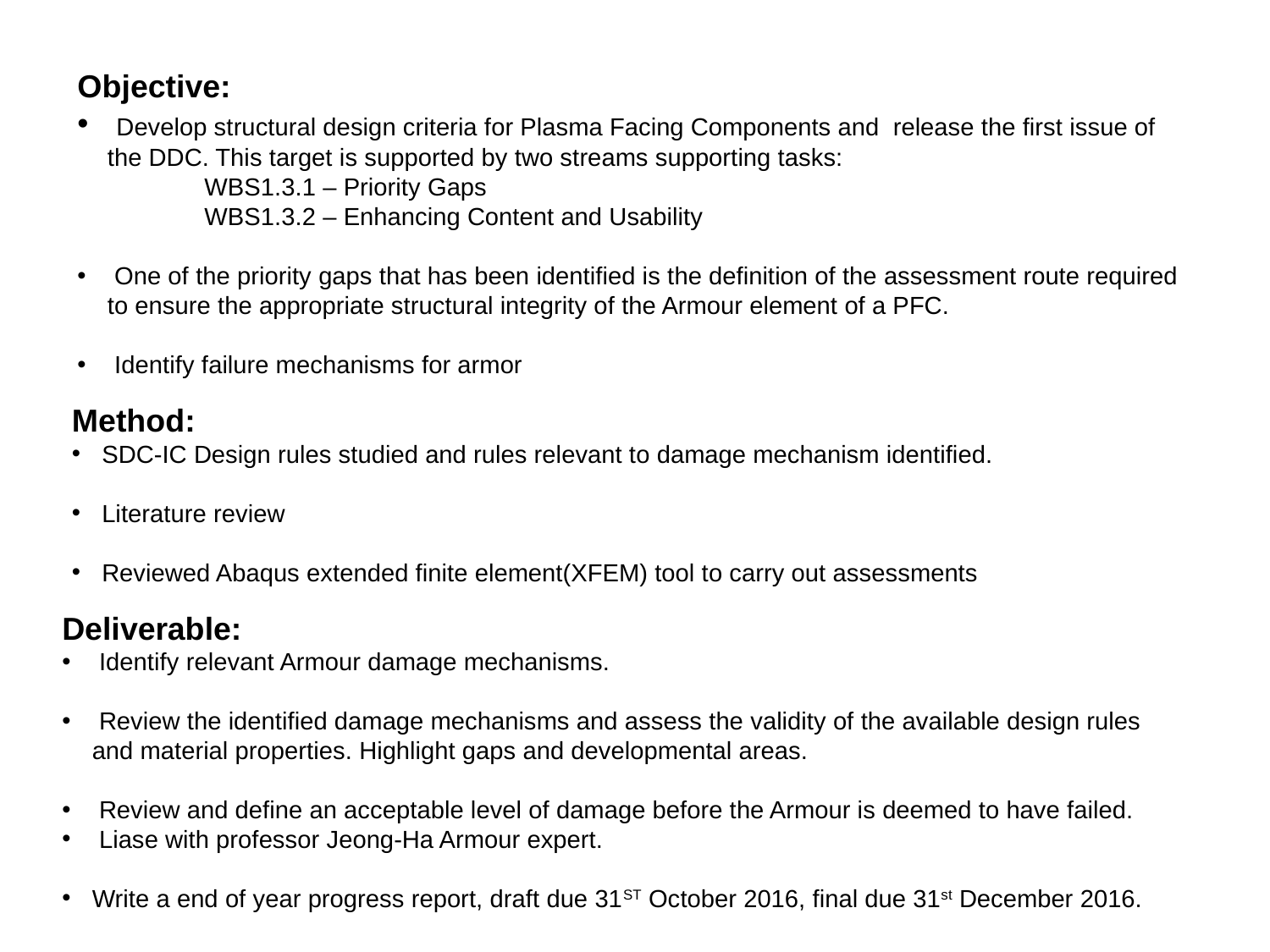

Objective:
 Develop structural design criteria for Plasma Facing Components and  release the first issue of the DDC. This target is supported by two streams supporting tasks:
	WBS1.3.1 – Priority Gaps
	WBS1.3.2 – Enhancing Content and Usability

 One of the priority gaps that has been identified is the definition of the assessment route required to ensure the appropriate structural integrity of the Armour element of a PFC.

 Identify failure mechanisms for armor
Method:
SDC-IC Design rules studied and rules relevant to damage mechanism identified.

Literature review

Reviewed Abaqus extended finite element(XFEM) tool to carry out assessments
Deliverable:
 Identify relevant Armour damage mechanisms.

 Review the identified damage mechanisms and assess the validity of the available design rules and material properties. Highlight gaps and developmental areas.

 Review and define an acceptable level of damage before the Armour is deemed to have failed.
 Liase with professor Jeong-Ha Armour expert.

Write a end of year progress report, draft due 31ST October 2016, final due 31st December 2016.